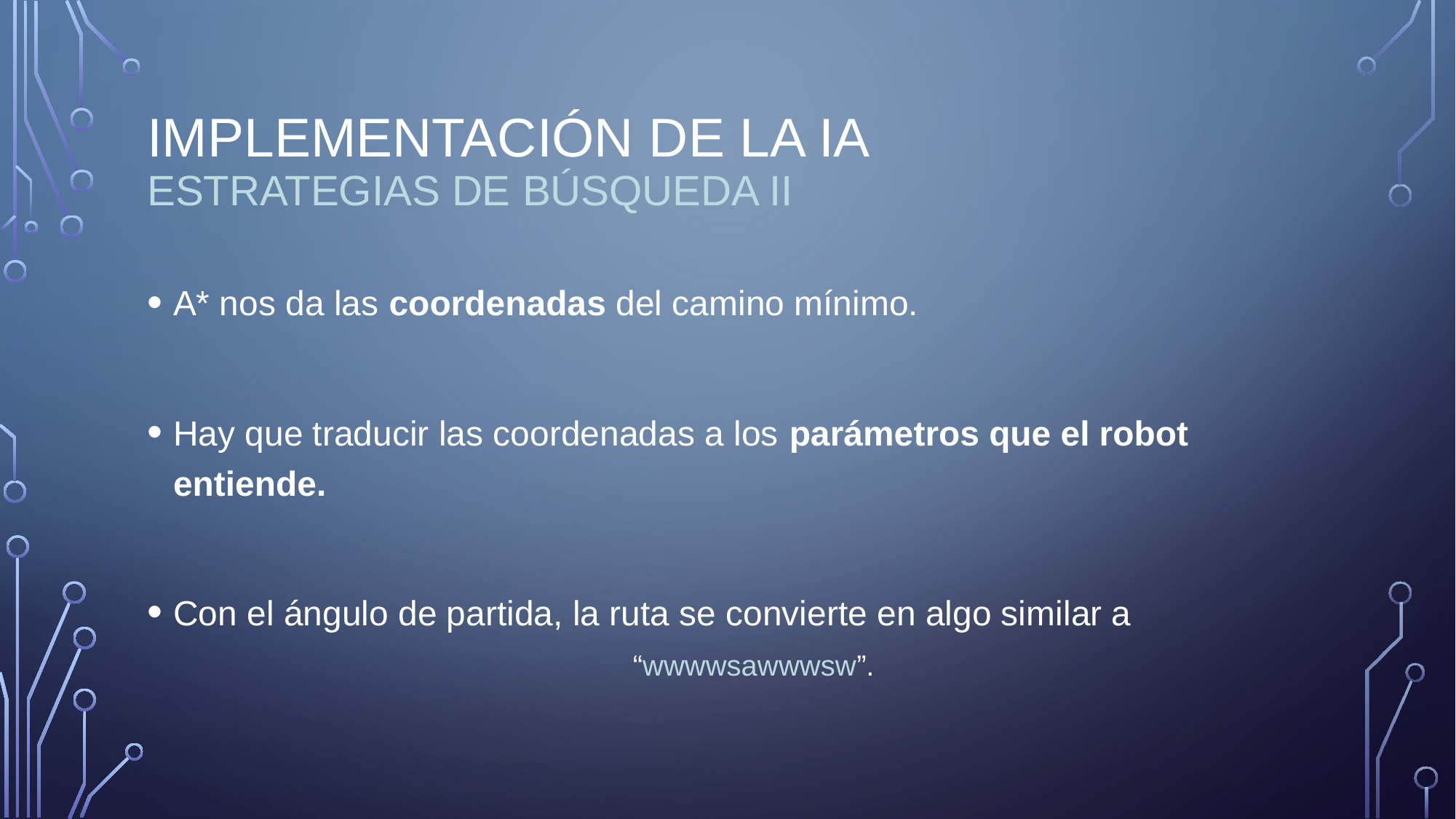

# Implementación de la ia Estrategias de búsqueda II
A* nos da las coordenadas del camino mínimo.

Hay que traducir las coordenadas a los parámetros que el robot entiende.

Con el ángulo de partida, la ruta se convierte en algo similar a
“wwwwsawwwsw”.